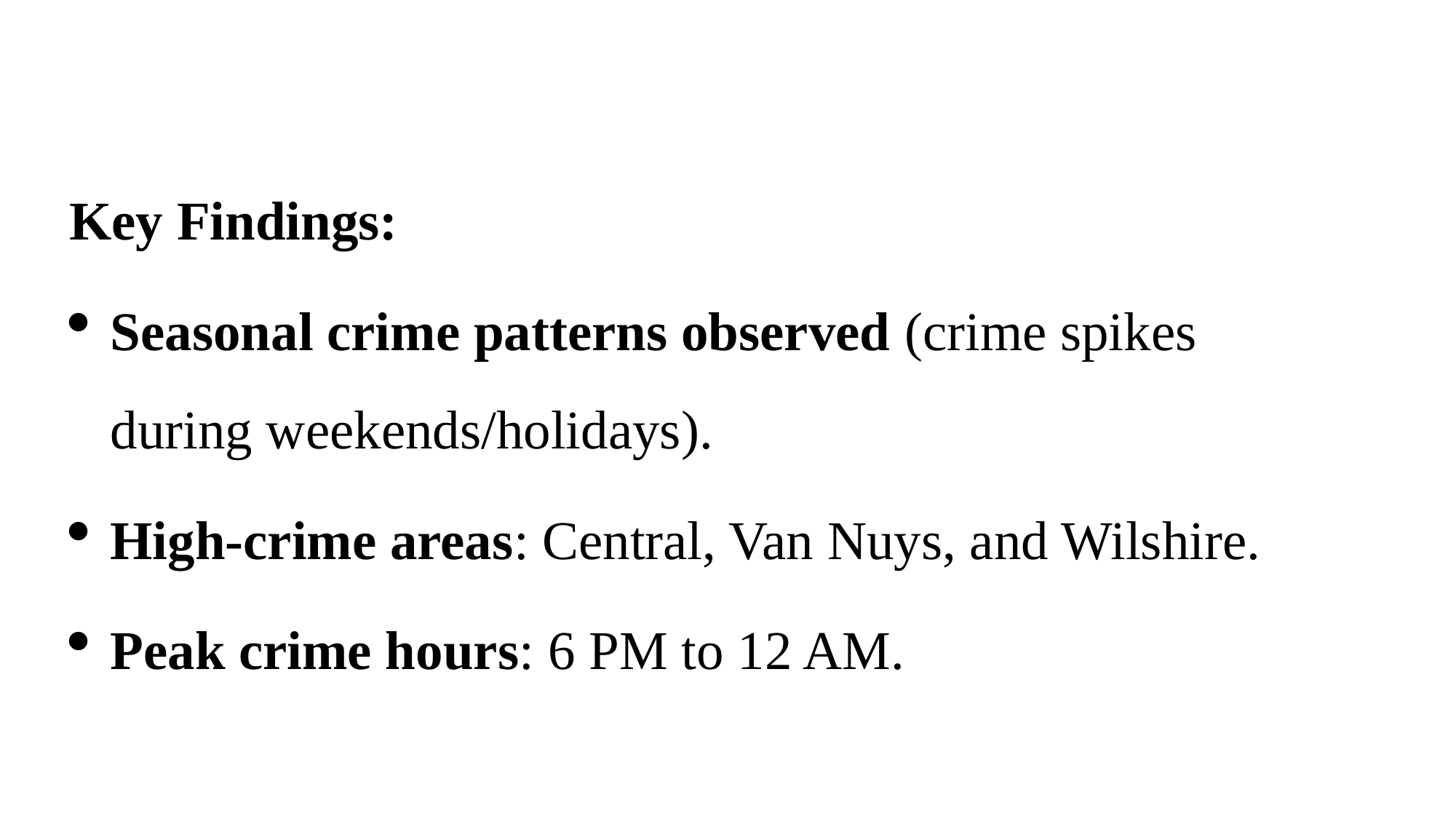

Key Findings:
Seasonal crime patterns observed (crime spikes during weekends/holidays).
High-crime areas: Central, Van Nuys, and Wilshire.
Peak crime hours: 6 PM to 12 AM.